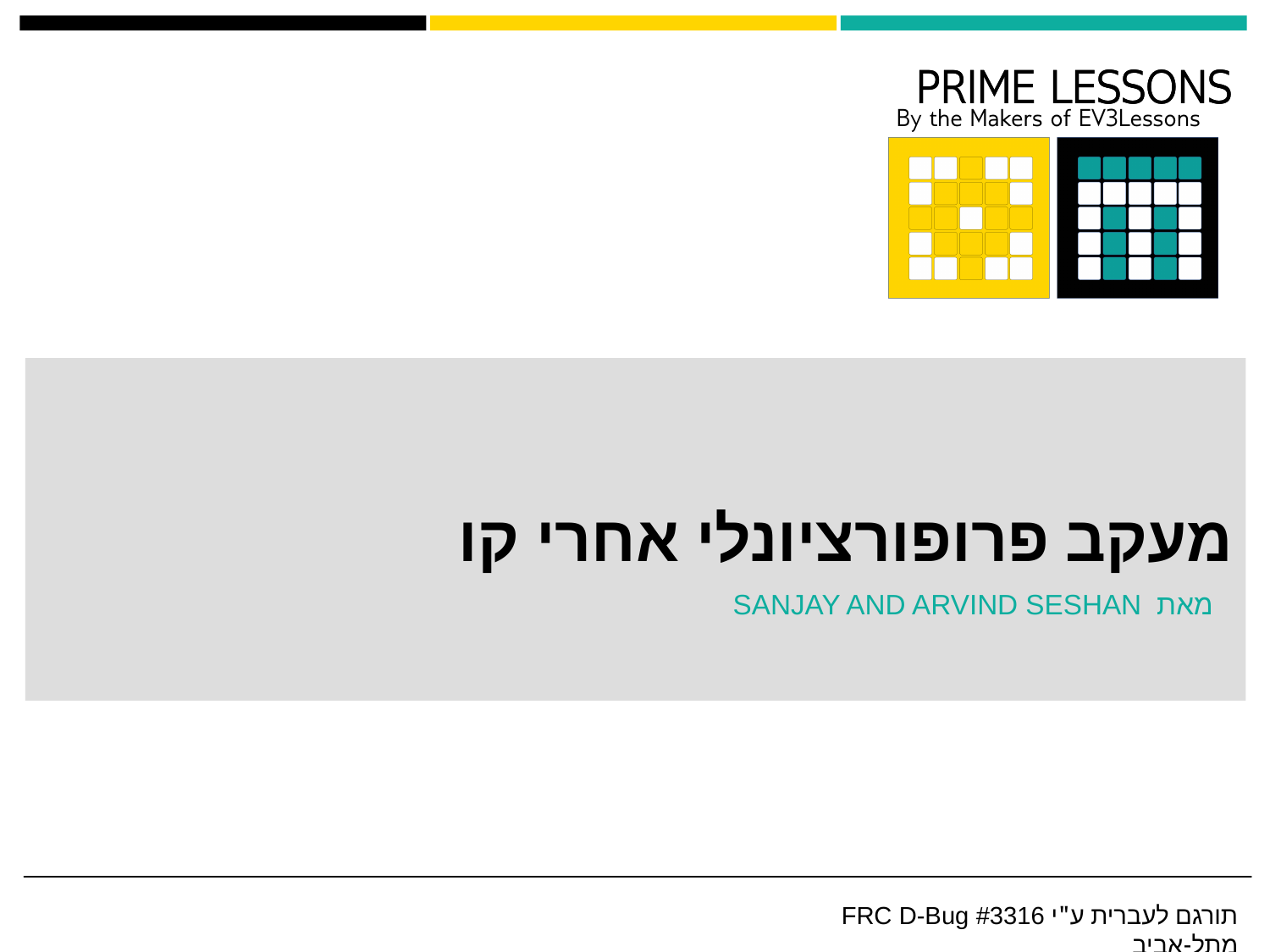

# מעקב פרופורציונלי אחרי קו
מאת  SANJAY AND ARVIND SESHAN